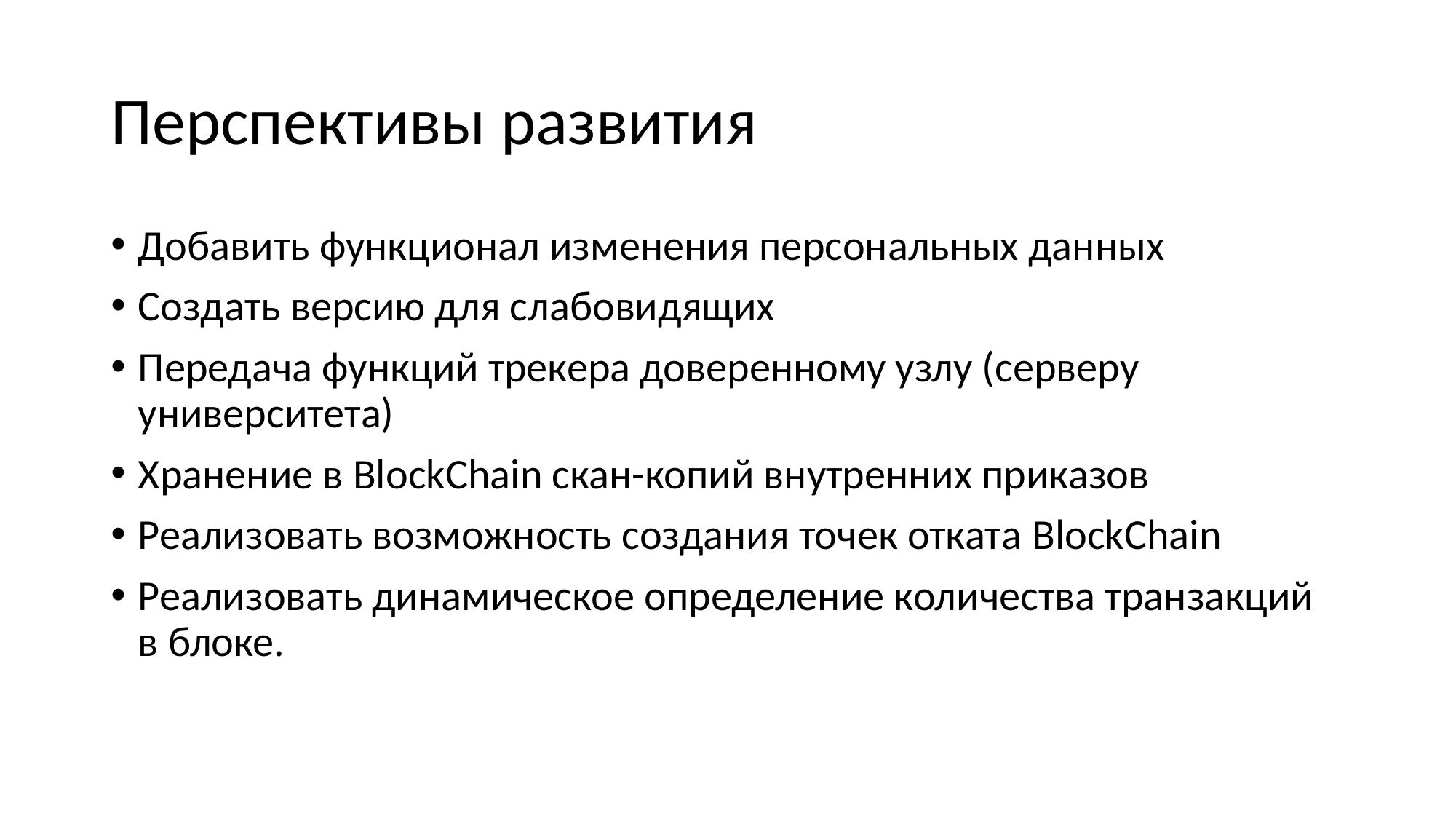

# Перспективы развития
Добавить функционал изменения персональных данных
Создать версию для слабовидящих
Передача функций трекера доверенному узлу (серверу университета)
Хранение в BlockChain скан-копий внутренних приказов
Реализовать возможность создания точек отката BlockChain
Реализовать динамическое определение количества транзакций в блоке.